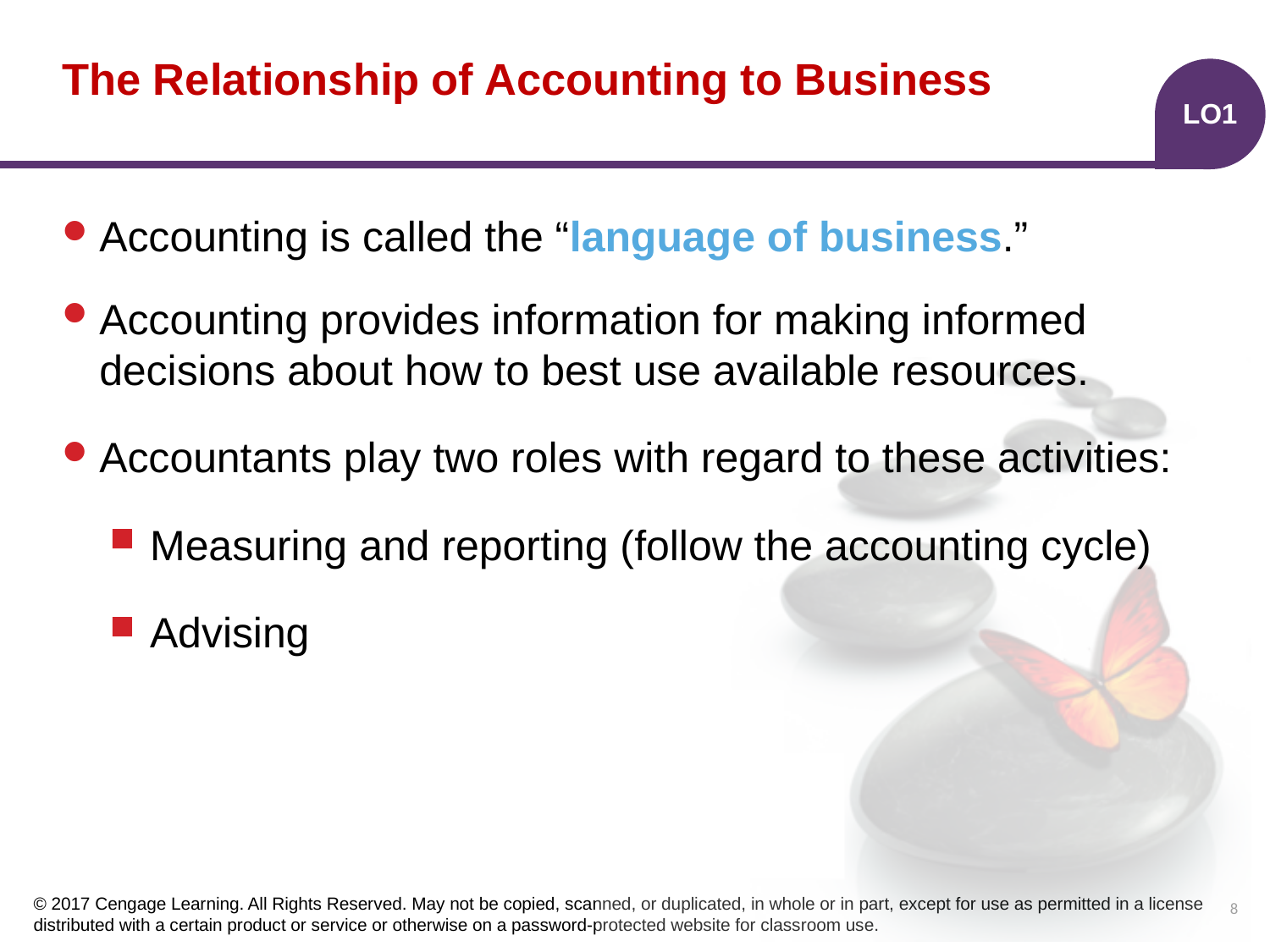

# The Relationship of Accounting to Business
LO1
Accounting is called the “language of business.”
Accounting provides information for making informed decisions about how to best use available resources.
Accountants play two roles with regard to these activities:
Measuring and reporting (follow the accounting cycle)
Advising

8